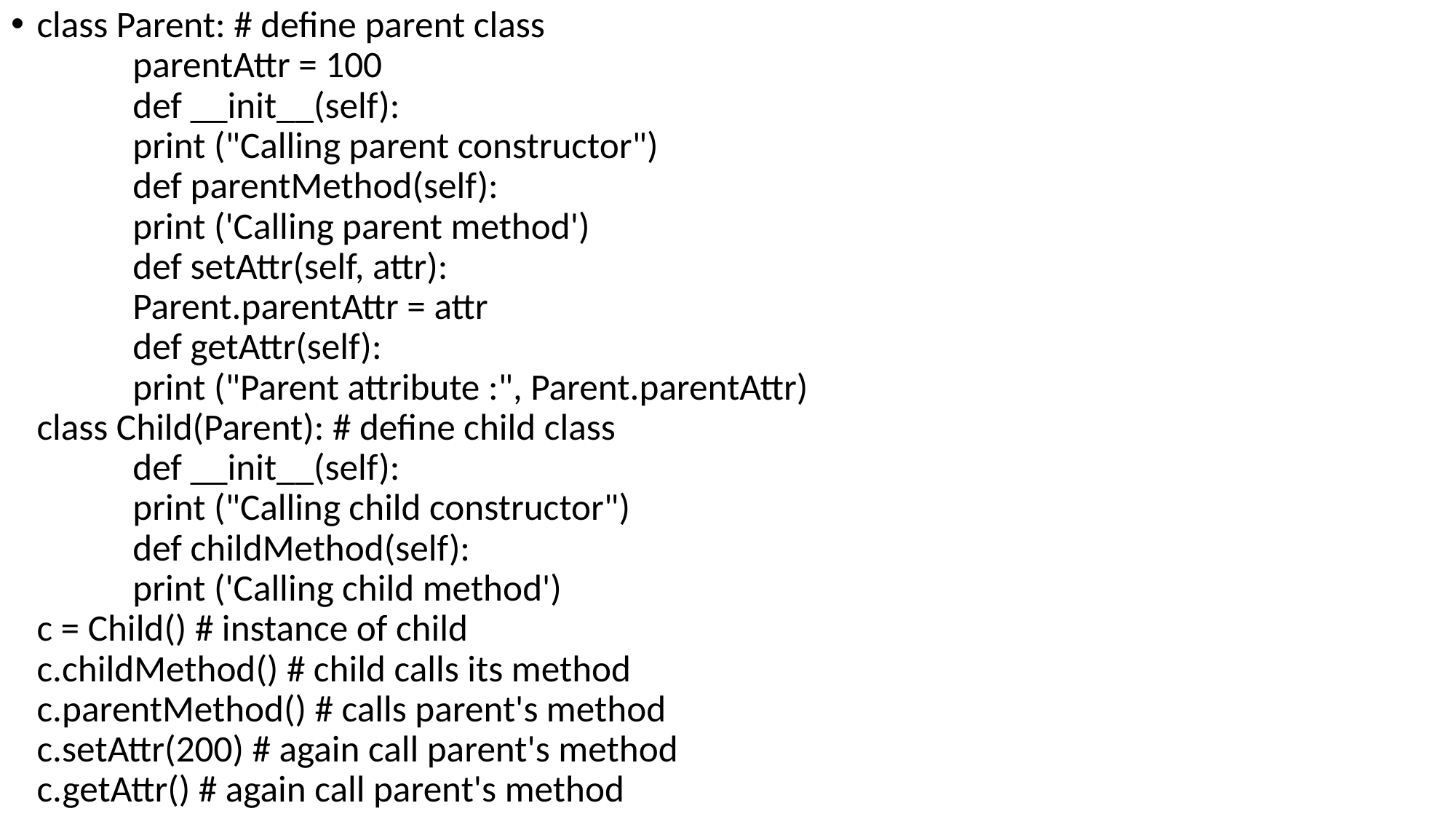

class Parent: # define parent class
	parentAttr = 100
	def __init__(self):
		print ("Calling parent constructor")
	def parentMethod(self):
		print ('Calling parent method')
	def setAttr(self, attr):
		Parent.parentAttr = attr
	def getAttr(self):
		print ("Parent attribute :", Parent.parentAttr)
class Child(Parent): # define child class
	def __init__(self):
		print ("Calling child constructor")
	def childMethod(self):
		print ('Calling child method')
c = Child() # instance of child
c.childMethod() # child calls its method
c.parentMethod() # calls parent's method
c.setAttr(200) # again call parent's method
c.getAttr() # again call parent's method